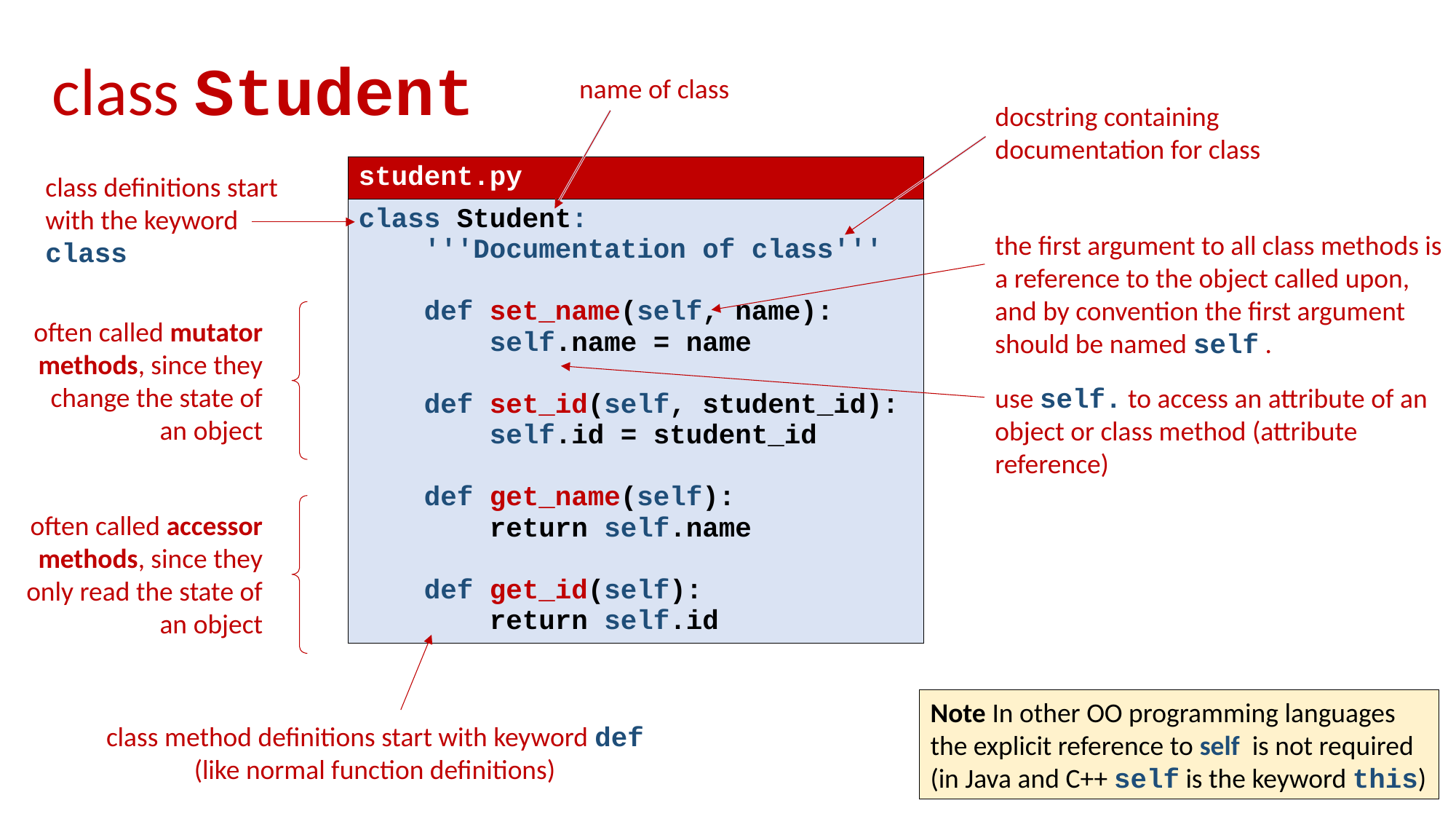

# class Student
name of class
docstring containing documentation for class
| student.py |
| --- |
| class Student: '''Documentation of class''' def set\_name(self, name): self.name = name def set\_id(self, student\_id): self.id = student\_id def get\_name(self): return self.name def get\_id(self): return self.id |
class definitions start with the keyword class
the first argument to all class methods is a reference to the object called upon, and by convention the first argument should be named self .

often called mutator methods, since they change the state of an object

often called accessor methods, since they only read the state of an object
use self. to access an attribute of an object or class method (attribute reference)
class method definitions start with keyword def (like normal function definitions)
Note In other OO programming languages the explicit reference to self  is not required (in Java and C++ self is the keyword this)